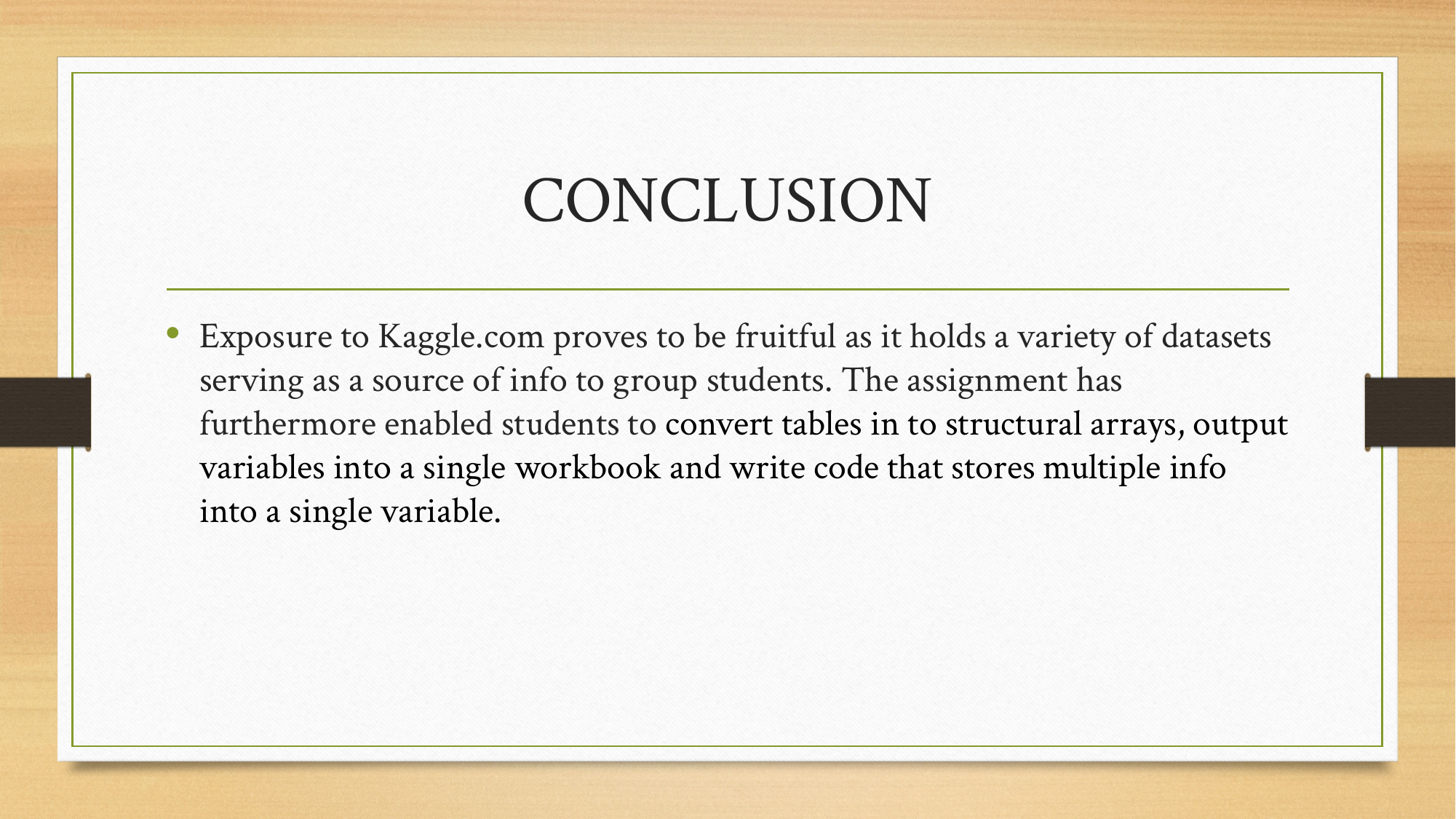

# CONCLUSION
Exposure to Kaggle.com proves to be fruitful as it holds a variety of datasets serving as a source of info to group students. The assignment has furthermore enabled students to convert tables in to structural arrays, output variables into a single workbook and write code that stores multiple info into a single variable.